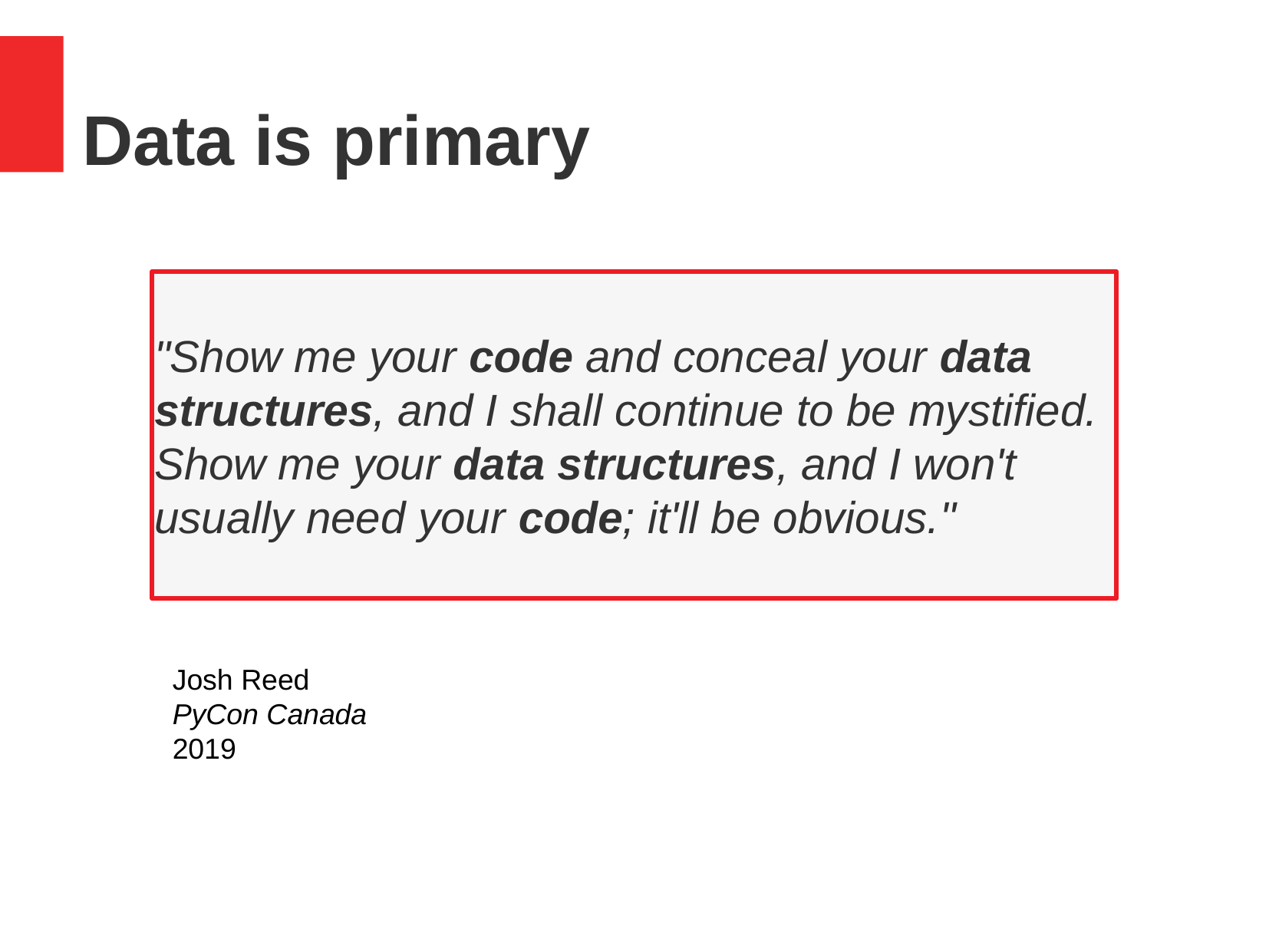

Data is primary
"Show me your code and conceal your data structures, and I shall continue to be mystified. Show me your data structures, and I won't usually need your code; it'll be obvious."
Josh Reed
PyCon Canada
2019